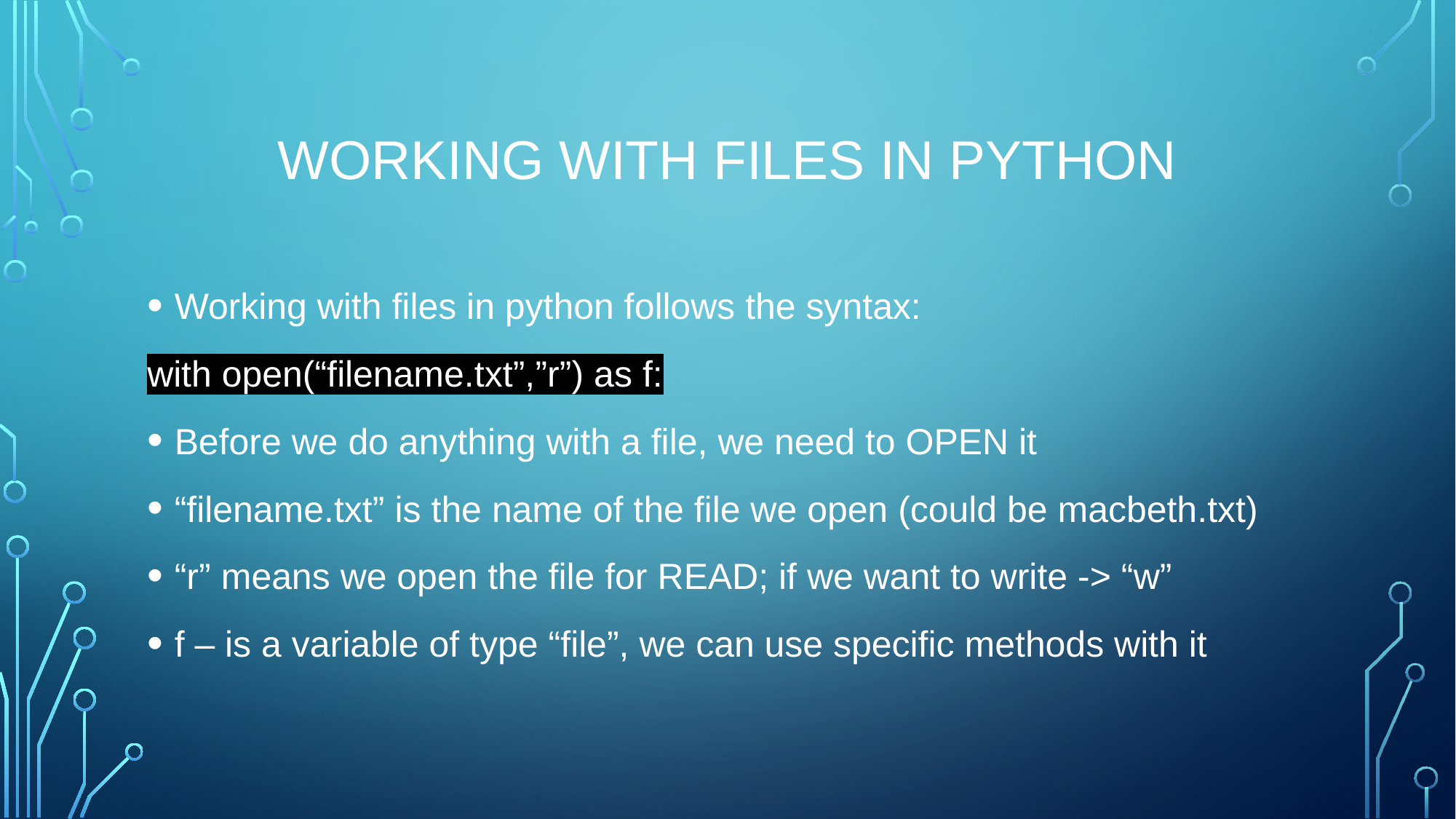

# Working with files in python
Working with files in python follows the syntax:
with open(“filename.txt”,”r”) as f:
Before we do anything with a file, we need to OPEN it
“filename.txt” is the name of the file we open (could be macbeth.txt)
“r” means we open the file for READ; if we want to write -> “w”
f – is a variable of type “file”, we can use specific methods with it